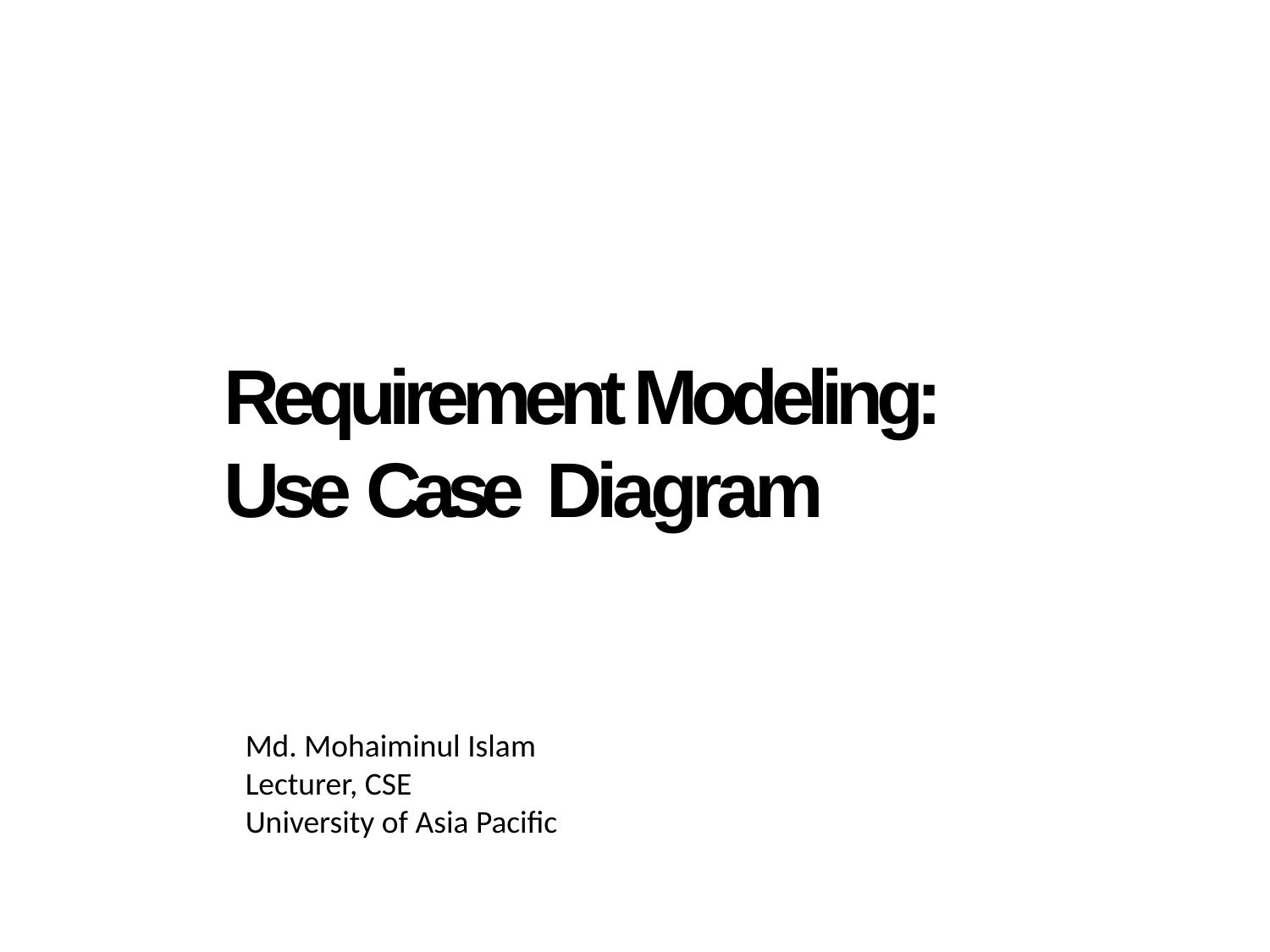

# Requirement Modeling: Use Case Diagram
Md. Mohaiminul Islam
Lecturer, CSE
University of Asia Pacific